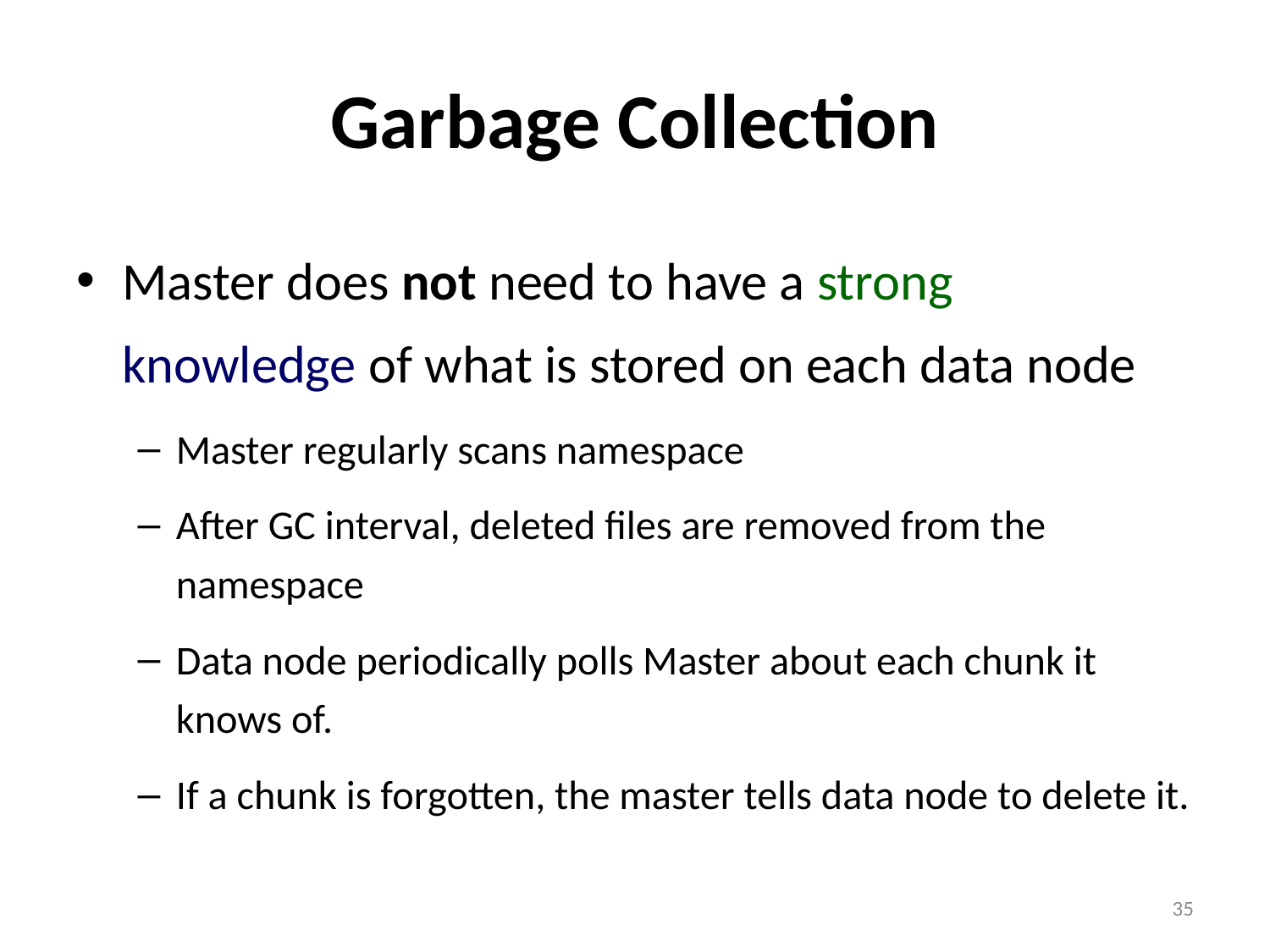

# Garbage Collection
Master does not need to have a strong knowledge of what is stored on each data node
Master regularly scans namespace
After GC interval, deleted files are removed from the namespace
Data node periodically polls Master about each chunk it knows of.
If a chunk is forgotten, the master tells data node to delete it.
35